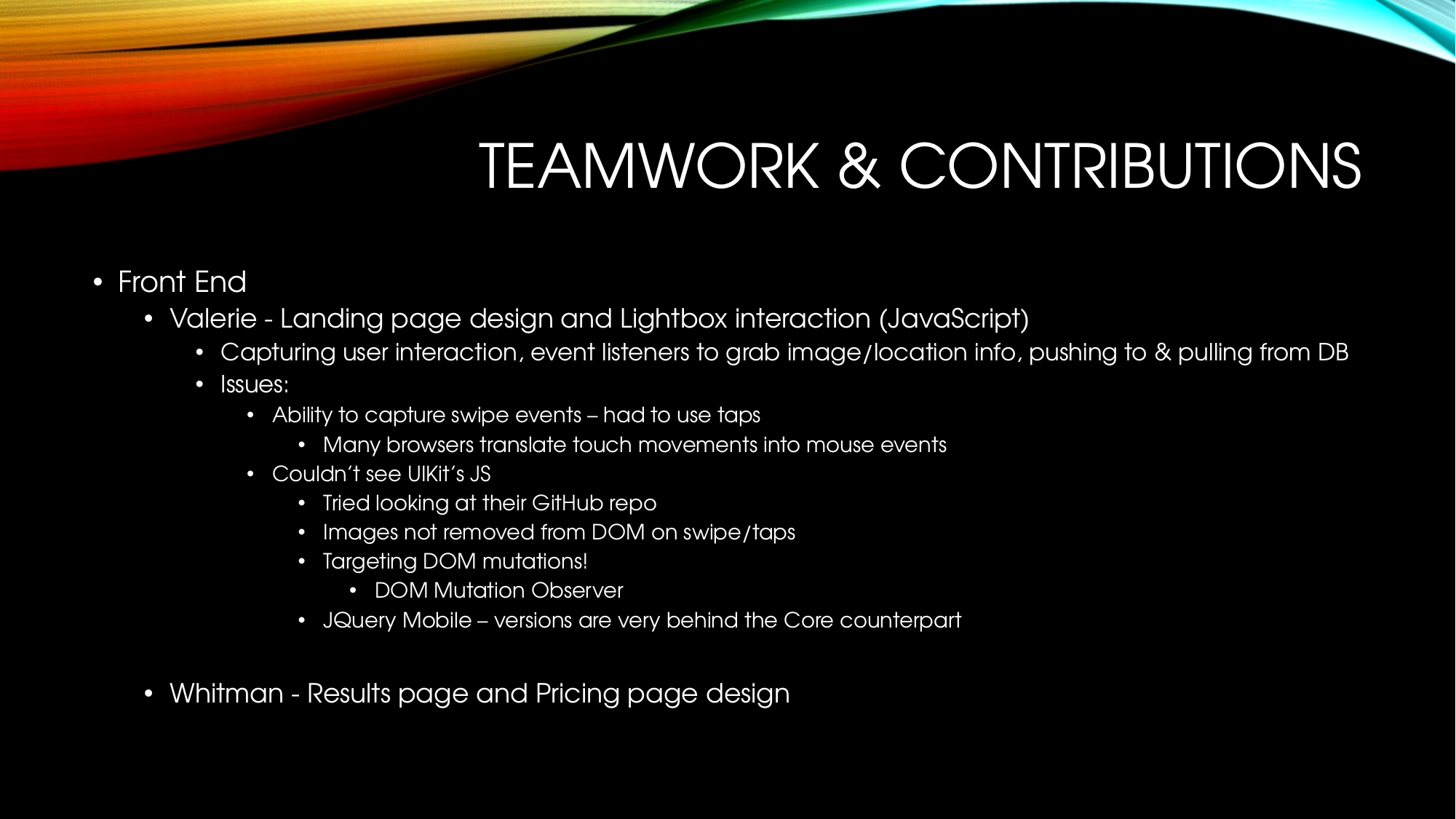

# Teamwork & Contributions
Front End
Valerie - Landing page design and Lightbox interaction (JavaScript)
Capturing user interaction, event listeners to grab image/location info, pushing to & pulling from DB
Issues:
Ability to capture swipe events – had to use taps
Many browsers translate touch movements into mouse events
Couldn’t see UIKit’s JS
Tried looking at their GitHub repo
Images not removed from DOM on swipe/taps
Targeting DOM mutations!
DOM Mutation Observer
JQuery Mobile – versions are very behind the Core counterpart

Whitman - Results page and Pricing page design